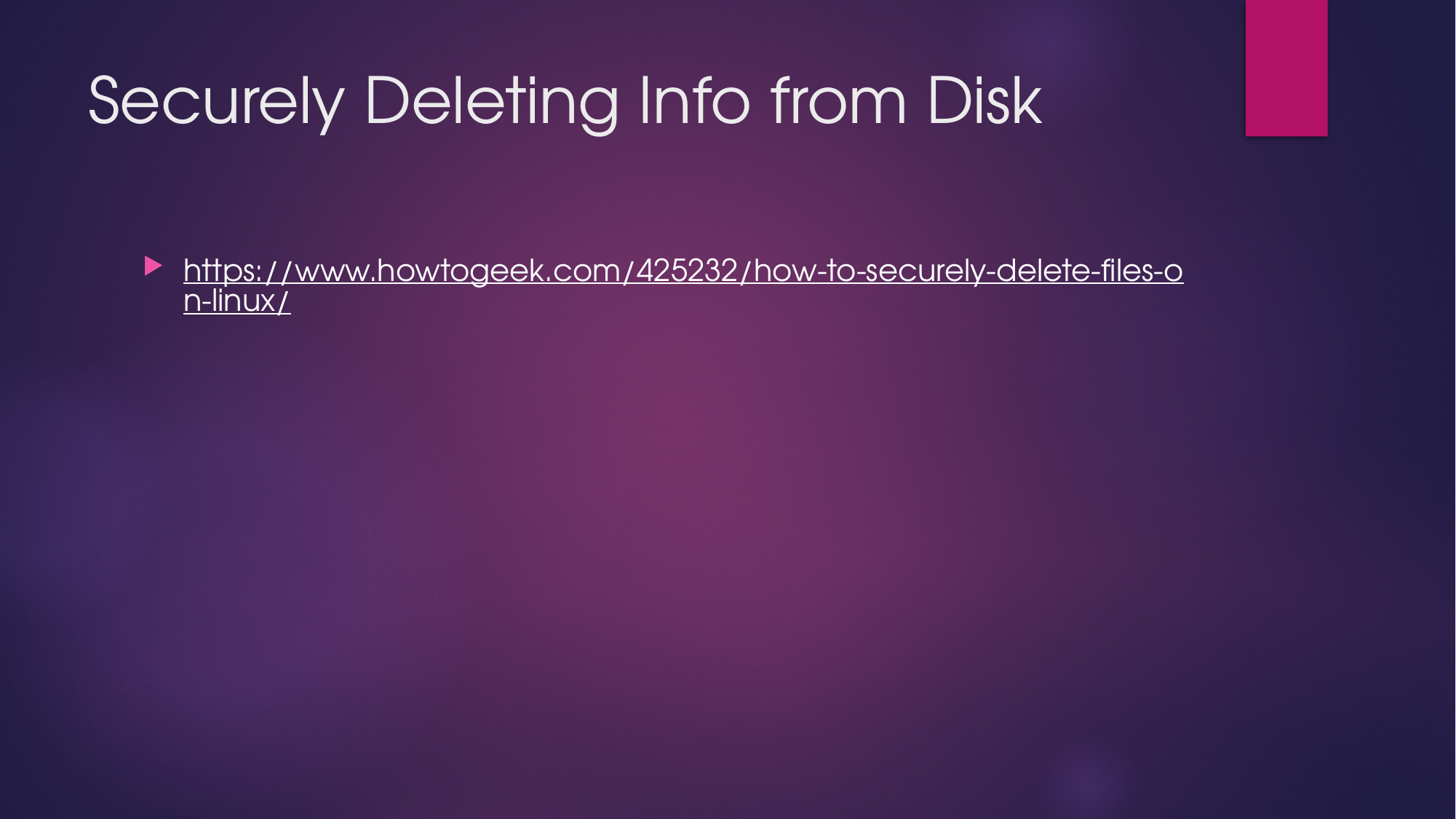

# Securely Deleting Info from Disk
https://www.howtogeek.com/425232/how-to-securely-delete-files-on-linux/